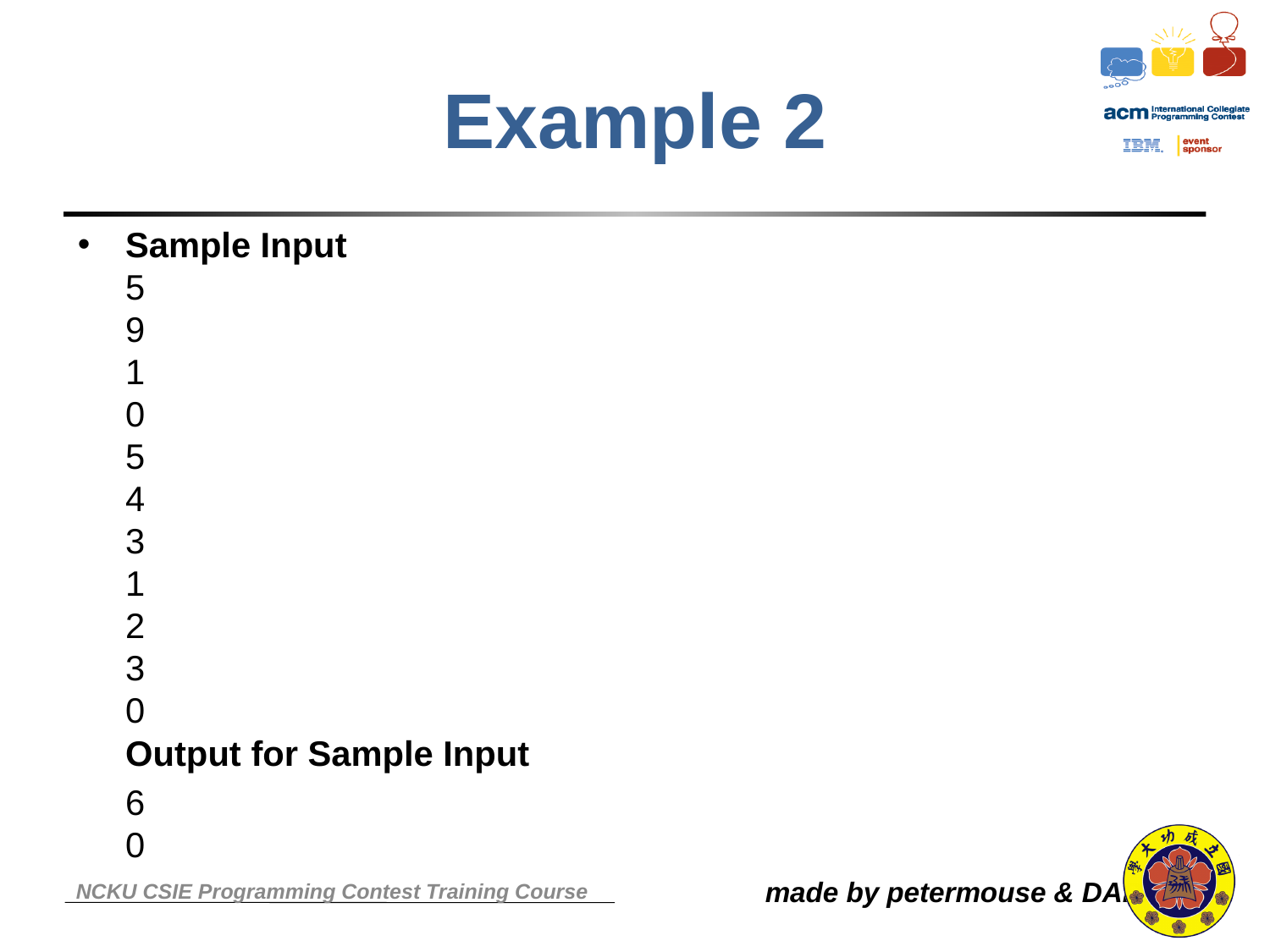

# Example 2
Sample Input
5
9
1
0
5
4
3
1
2
3
0
Output for Sample Input
	6
0